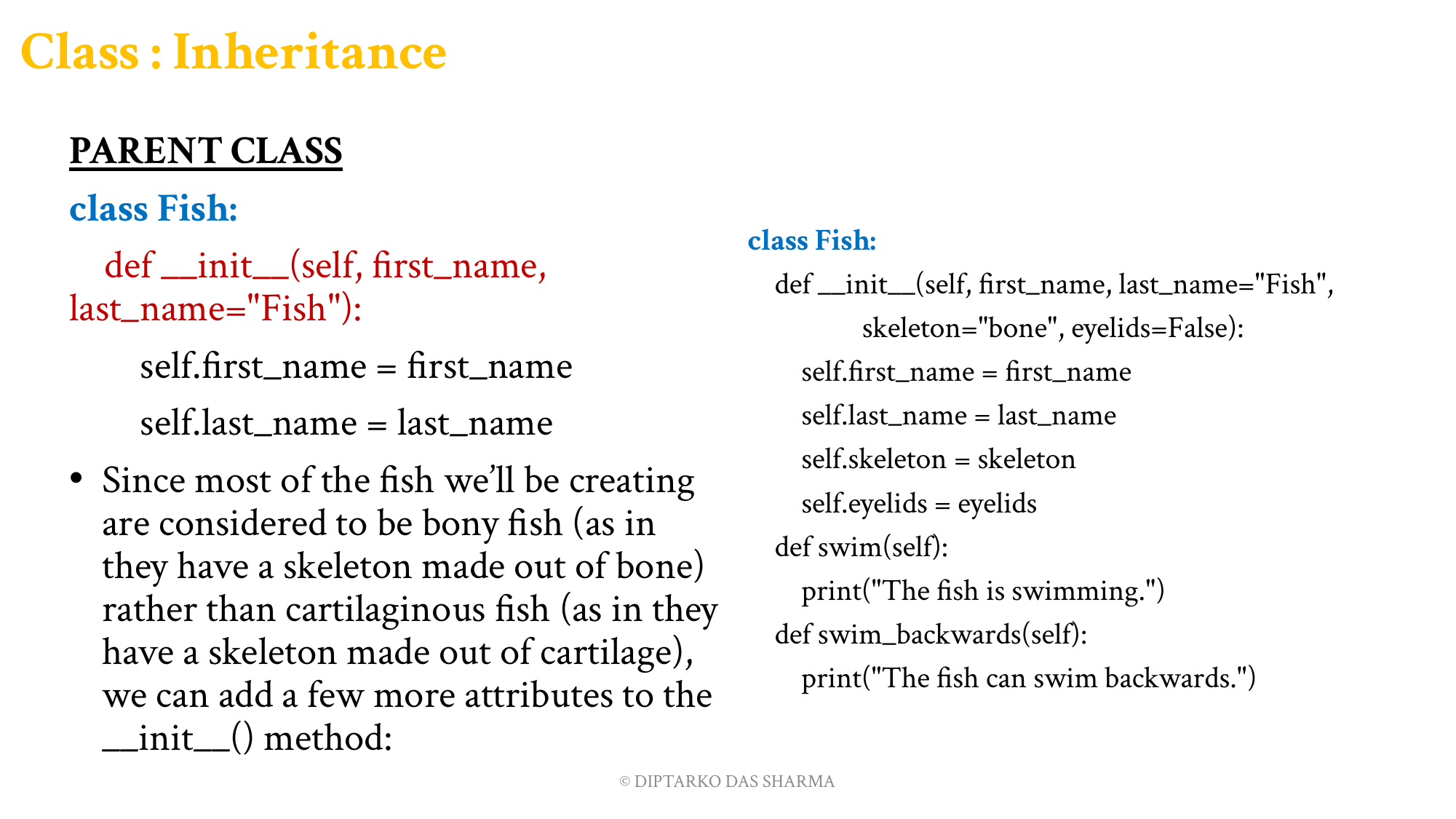

# Class : Inheritance
PARENT CLASS
class Fish:
    def __init__(self, first_name, last_name="Fish"):
        self.first_name = first_name
        self.last_name = last_name
Since most of the fish we’ll be creating are considered to be bony fish (as in they have a skeleton made out of bone) rather than cartilaginous fish (as in they have a skeleton made out of cartilage), we can add a few more attributes to the __init__() method:

class Fish:
    def __init__(self, first_name, last_name="Fish",
                 skeleton="bone", eyelids=False):
        self.first_name = first_name
        self.last_name = last_name
        self.skeleton = skeleton
        self.eyelids = eyelids
    def swim(self):
        print("The fish is swimming.")
    def swim_backwards(self):
        print("The fish can swim backwards.")
© DIPTARKO DAS SHARMA